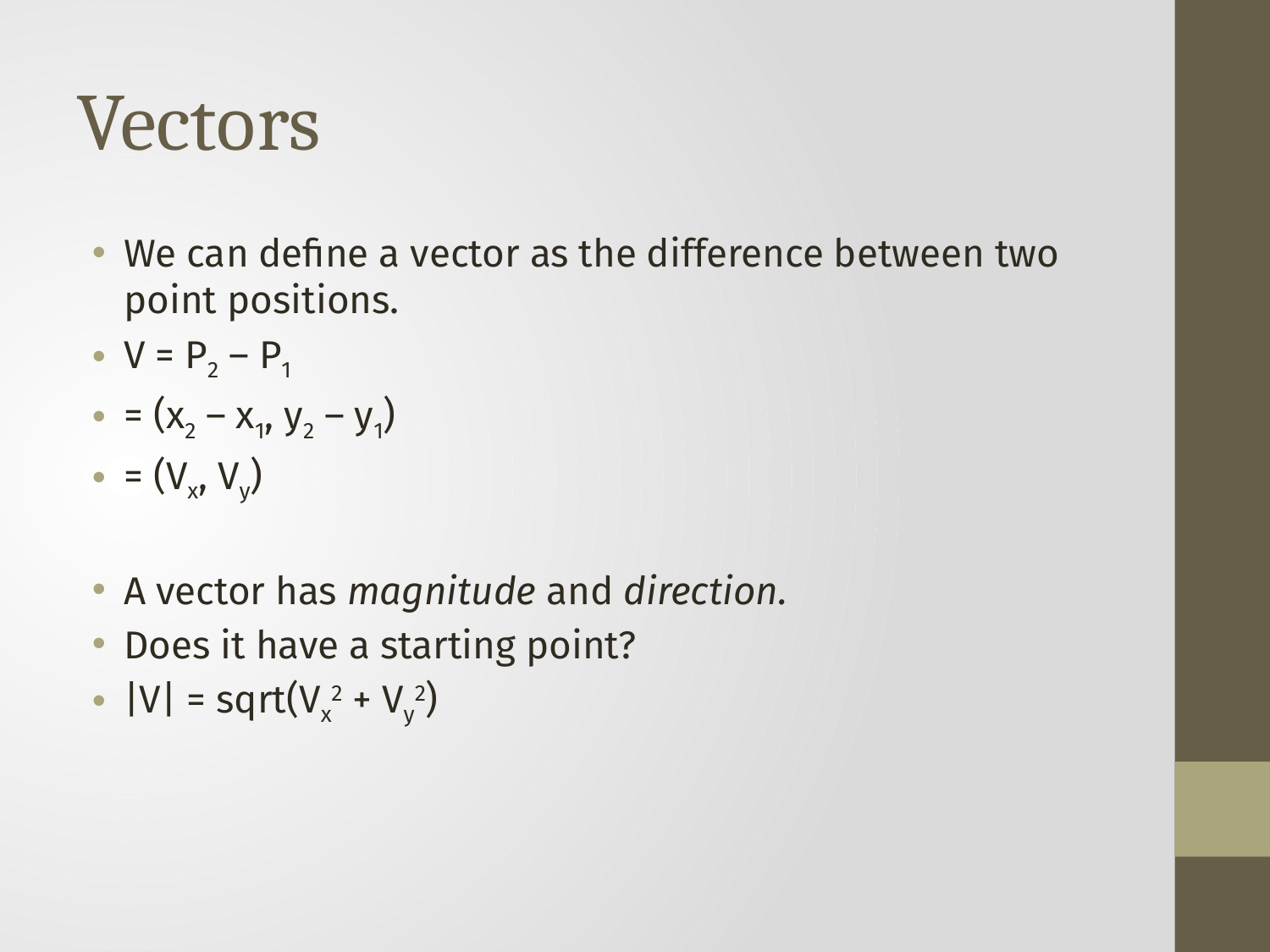

# Vectors
We can define a vector as the difference between two point positions.
V = P2 – P1
= (x2 – x1, y2 – y1)
= (Vx, Vy)

A vector has magnitude and direction.
Does it have a starting point?
|V| = sqrt(Vx2 + Vy2)